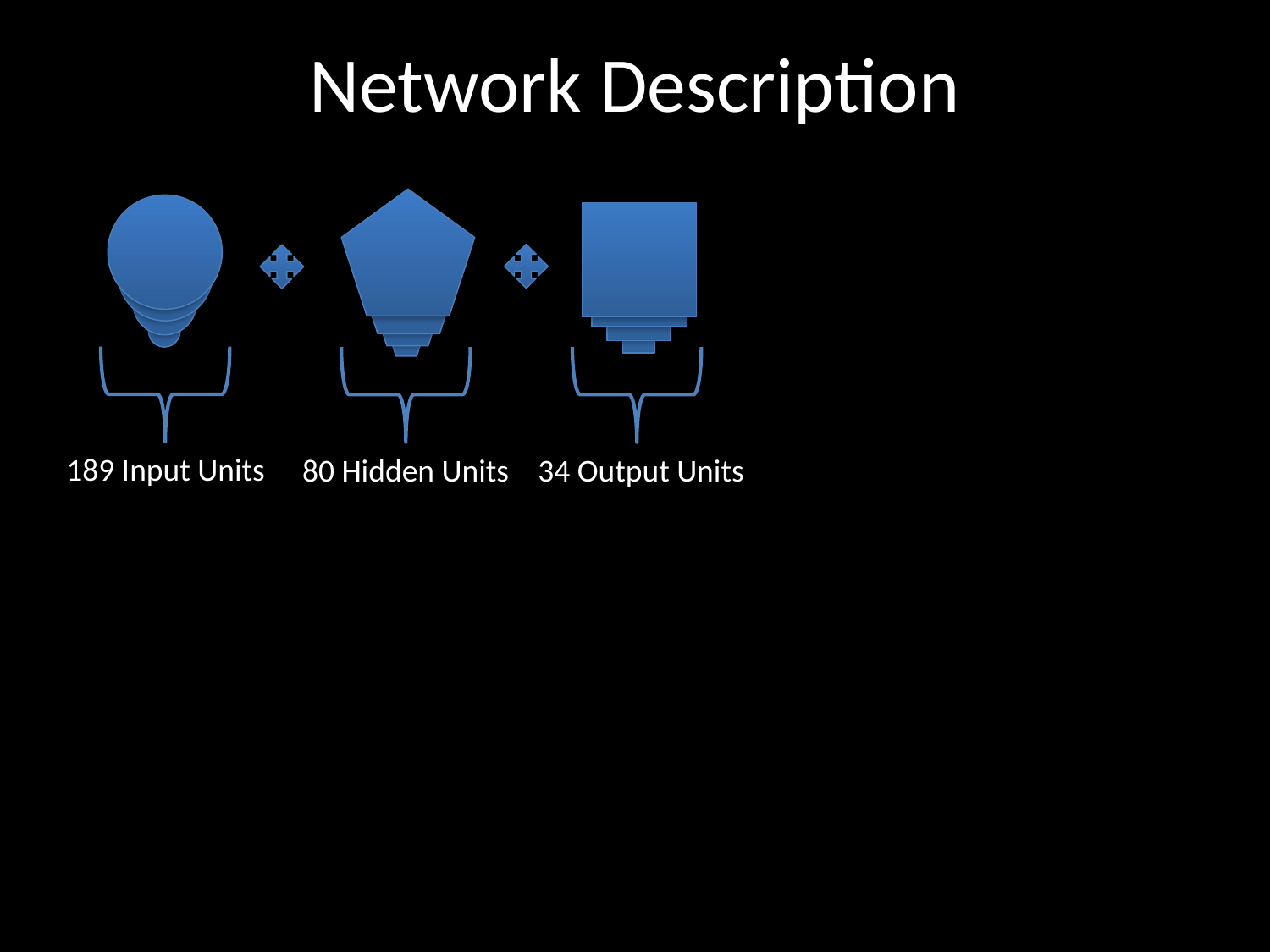

# Network Description

189 Input Units
80 Hidden Units
34 Output Units

Training on first half of dictionary
Testing on the the last half of dictionary